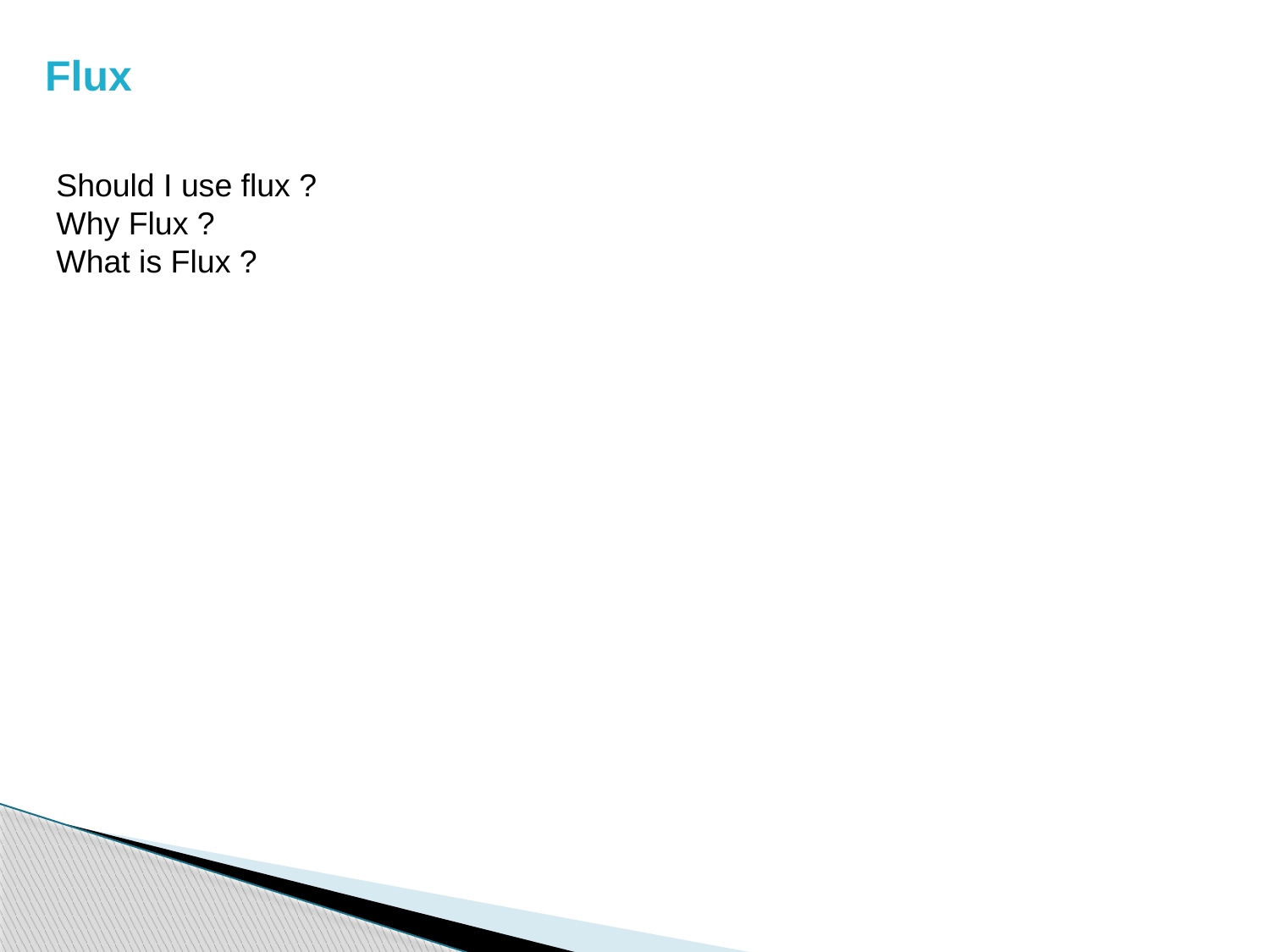

Flux
Should I use flux ?
Why Flux ?
What is Flux ?